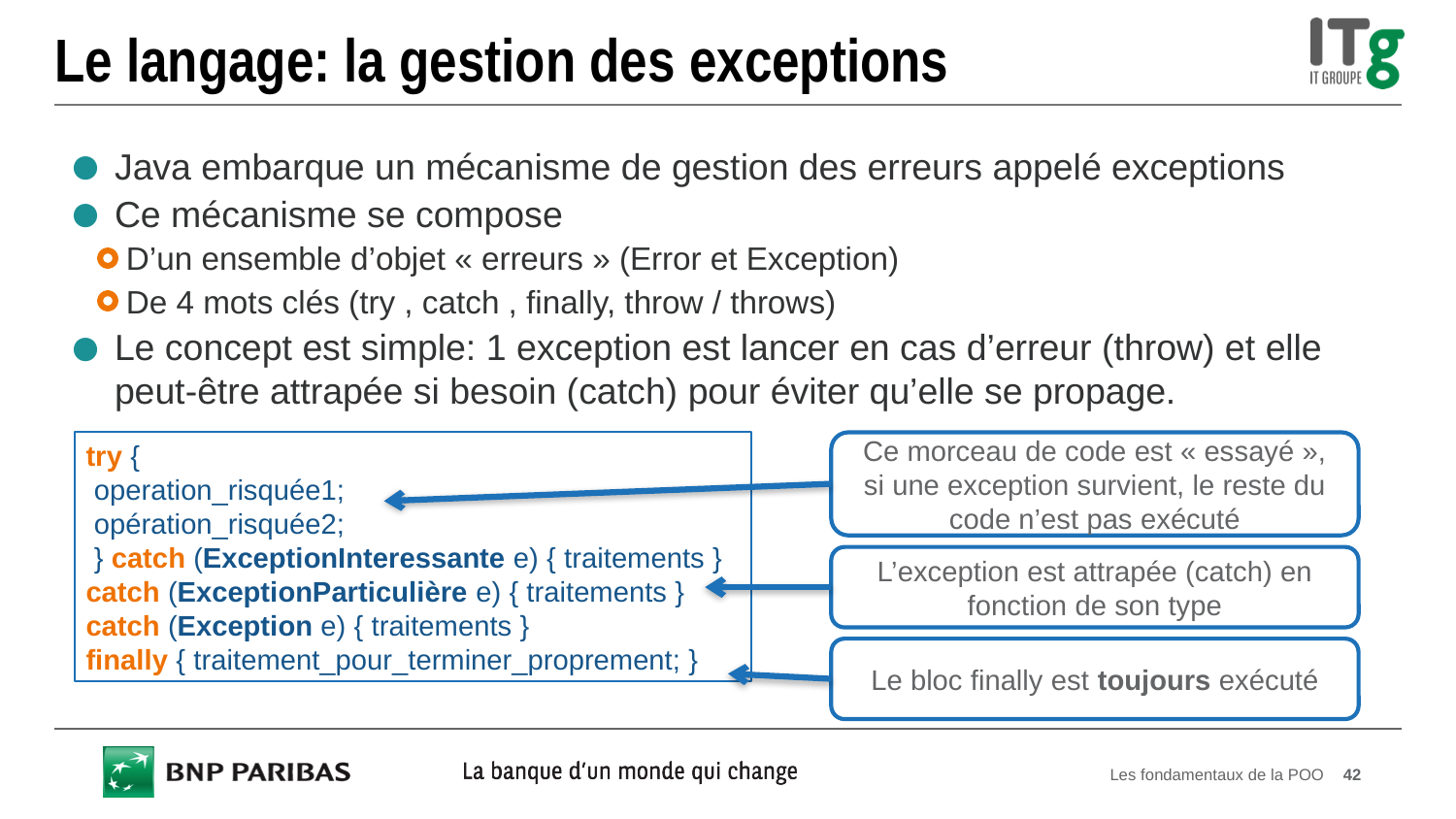

# Le langage: la gestion des exceptions
Java embarque un mécanisme de gestion des erreurs appelé exceptions
Ce mécanisme se compose
D’un ensemble d’objet « erreurs » (Error et Exception)
De 4 mots clés (try , catch , finally, throw / throws)
Le concept est simple: 1 exception est lancer en cas d’erreur (throw) et elle peut-être attrapée si besoin (catch) pour éviter qu’elle se propage.

try {
 operation_risquée1;
 opération_risquée2;
 } catch (ExceptionInteressante e) { traitements } catch (ExceptionParticulière e) { traitements }
catch (Exception e) { traitements }
finally { traitement_pour_terminer_proprement; }
Ce morceau de code est « essayé », si une exception survient, le reste du code n’est pas exécuté
L’exception est attrapée (catch) en fonction de son type
Le bloc finally est toujours exécuté
Les fondamentaux de la POO
42